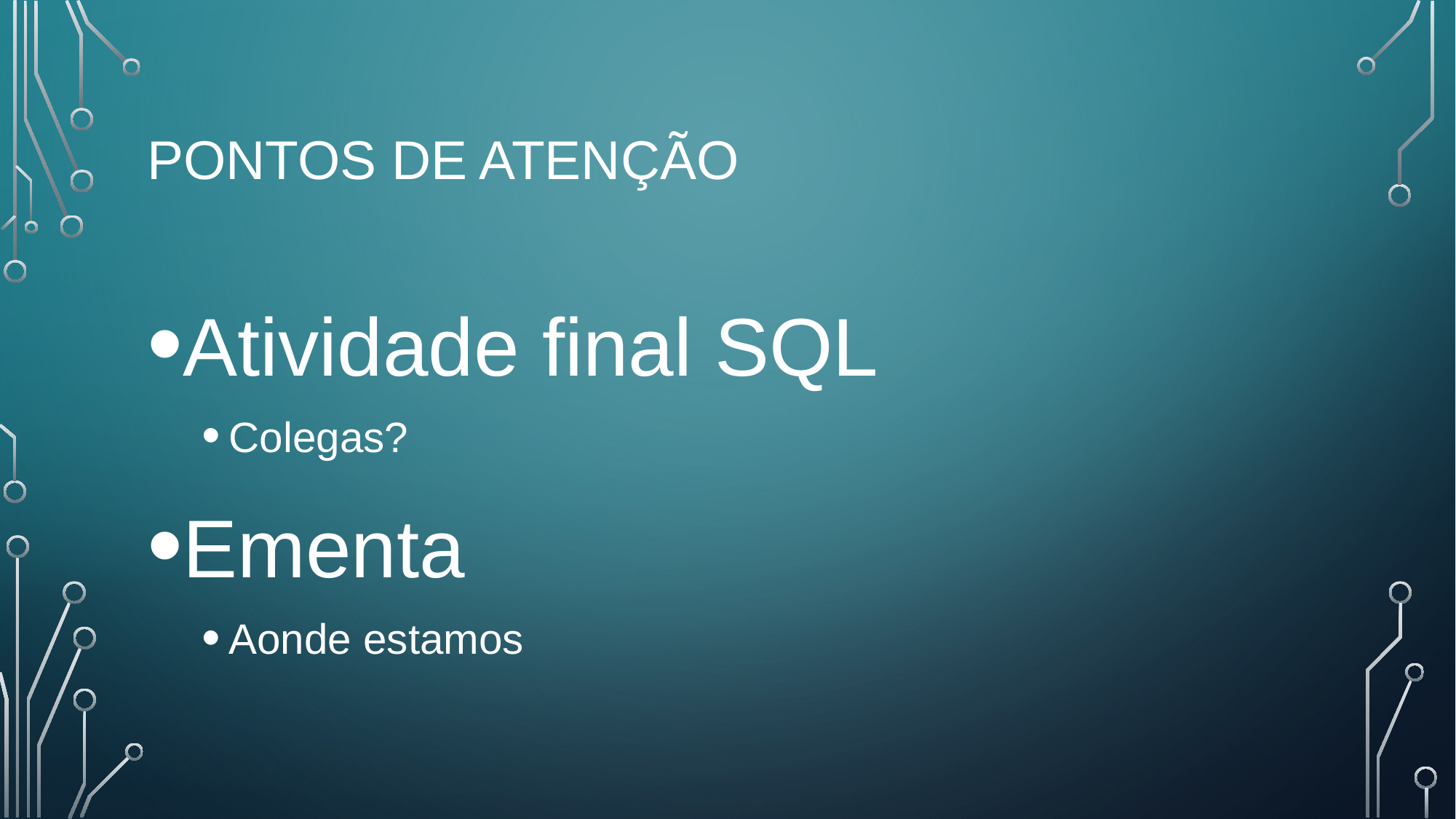

# Pontos De atenção
Atividade final SQL
Colegas?
Ementa
Aonde estamos